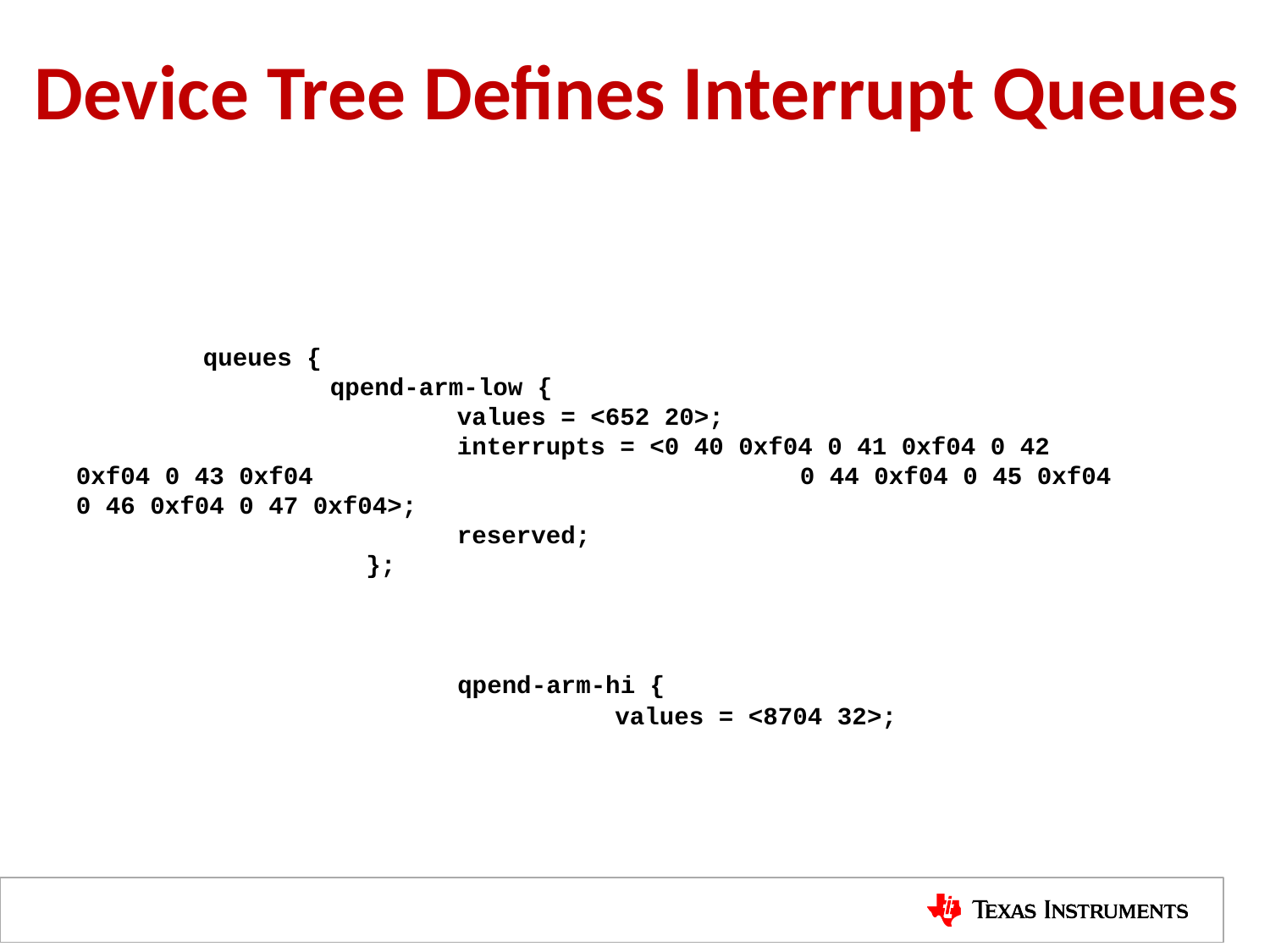

# Device Tree Defines Interrupt Queues
	queues {
		qpend-arm-low {
			values = <652 20>;
			interrupts = <0 40 0xf04 0 41 0xf04 0 42 0xf04 0 43 0xf04				      0 44 0xf04 0 45 0xf04 0 46 0xf04 0 47 0xf04>;
			reserved;
	           };

		    qpend-arm-hi {
			    values = <8704 32>;